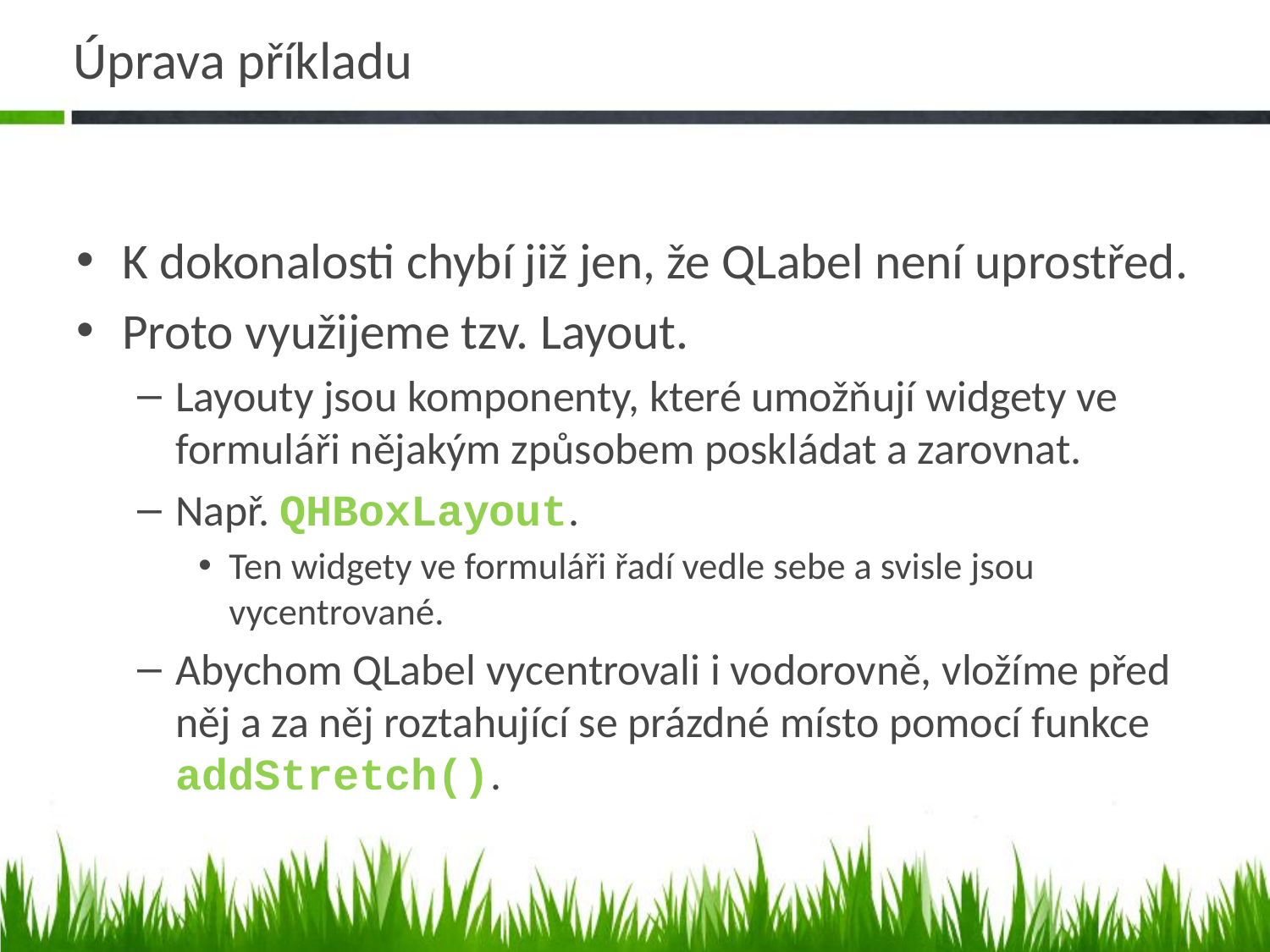

# Úprava příkladu
K dokonalosti chybí již jen, že QLabel není uprostřed.
Proto využijeme tzv. Layout.
Layouty jsou komponenty, které umožňují widgety ve formuláři nějakým způsobem poskládat a zarovnat.
Např. QHBoxLayout.
Ten widgety ve formuláři řadí vedle sebe a svisle jsou vycentrované.
Abychom QLabel vycentrovali i vodorovně, vložíme před něj a za něj roztahující se prázdné místo pomocí funkce addStretch().